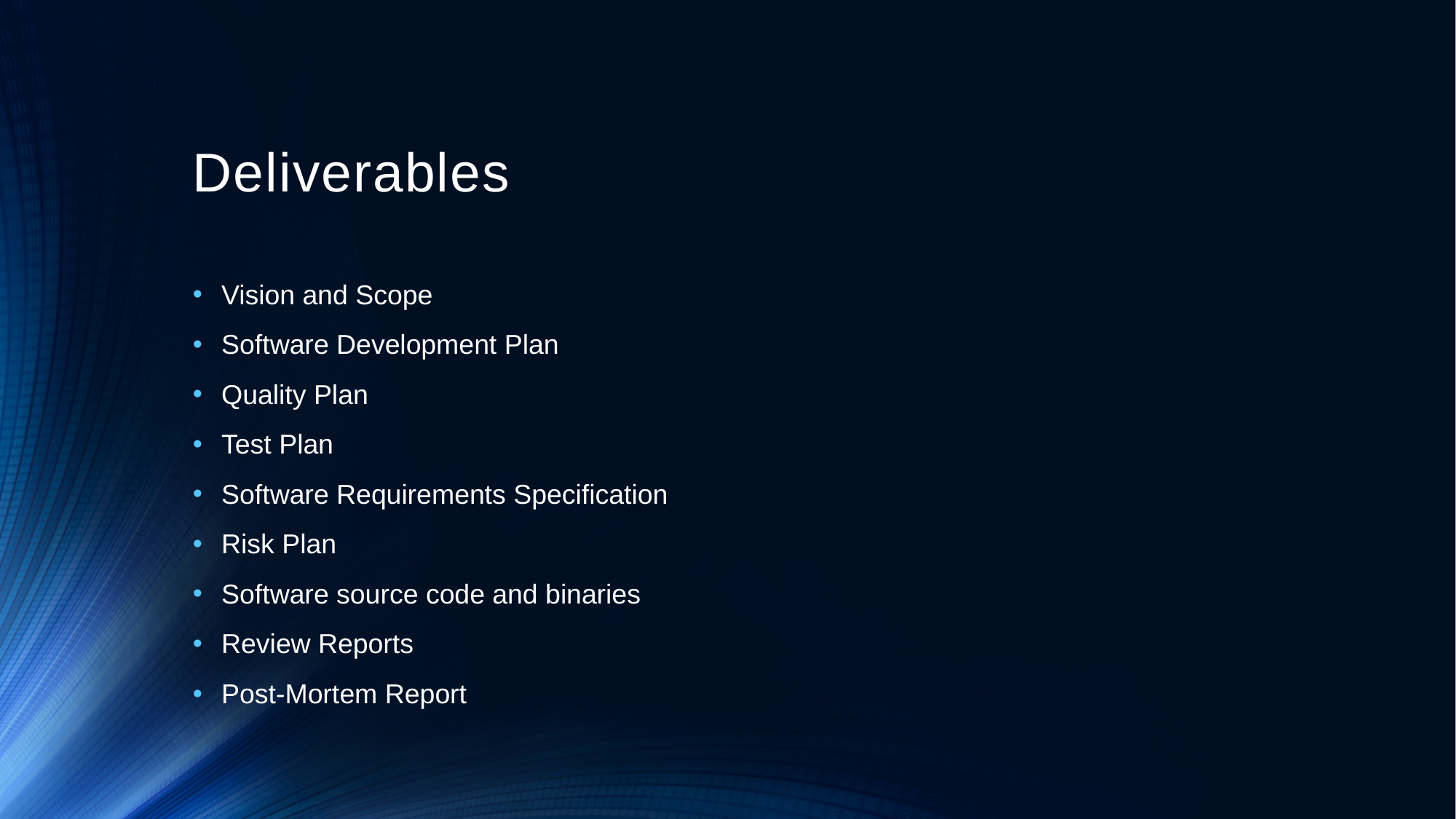

# Deliverables

Vision and Scope
Software Development Plan
Quality Plan
Test Plan
Software Requirements Specification
Risk Plan
Software source code and binaries
Review Reports
Post-Mortem Report